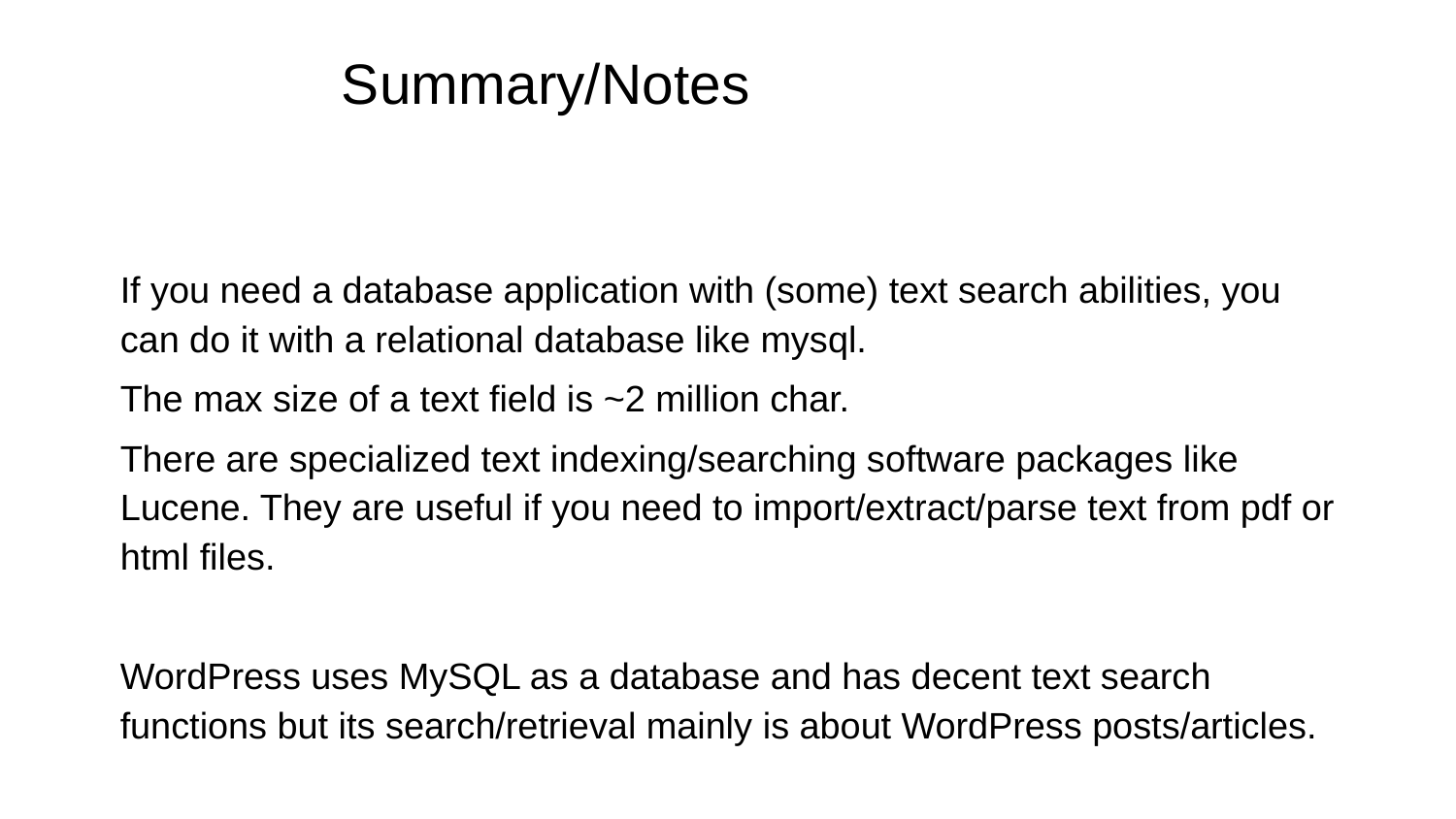

# Summary/Notes
If you need a database application with (some) text search abilities, you can do it with a relational database like mysql.
The max size of a text field is ~2 million char.
There are specialized text indexing/searching software packages like Lucene. They are useful if you need to import/extract/parse text from pdf or html files.

WordPress uses MySQL as a database and has decent text search functions but its search/retrieval mainly is about WordPress posts/articles.